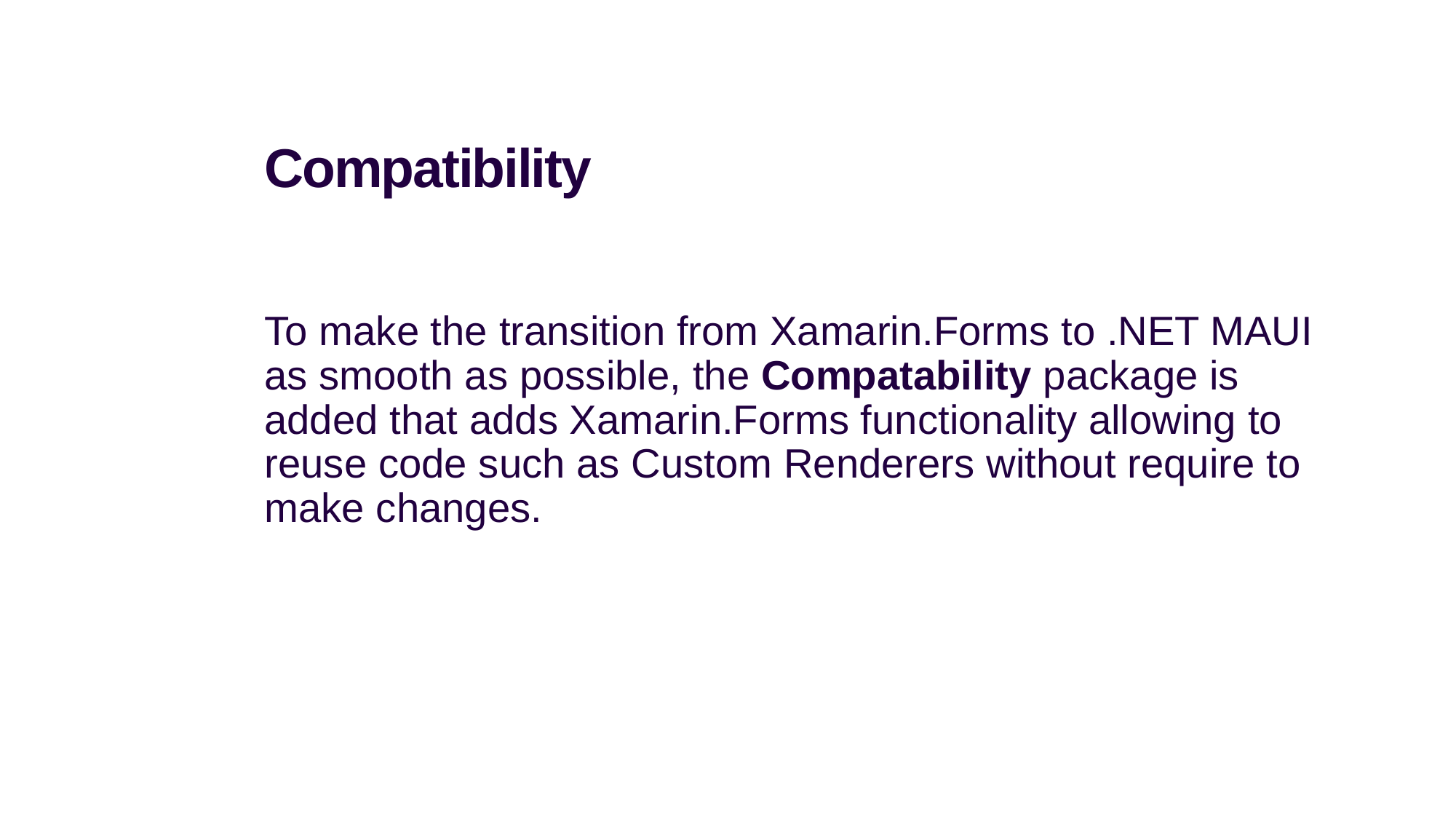

# Compatibility
To make the transition from Xamarin.Forms to .NET MAUI as smooth as possible, the Compatability package is added that adds Xamarin.Forms functionality allowing to reuse code such as Custom Renderers without require to make changes.